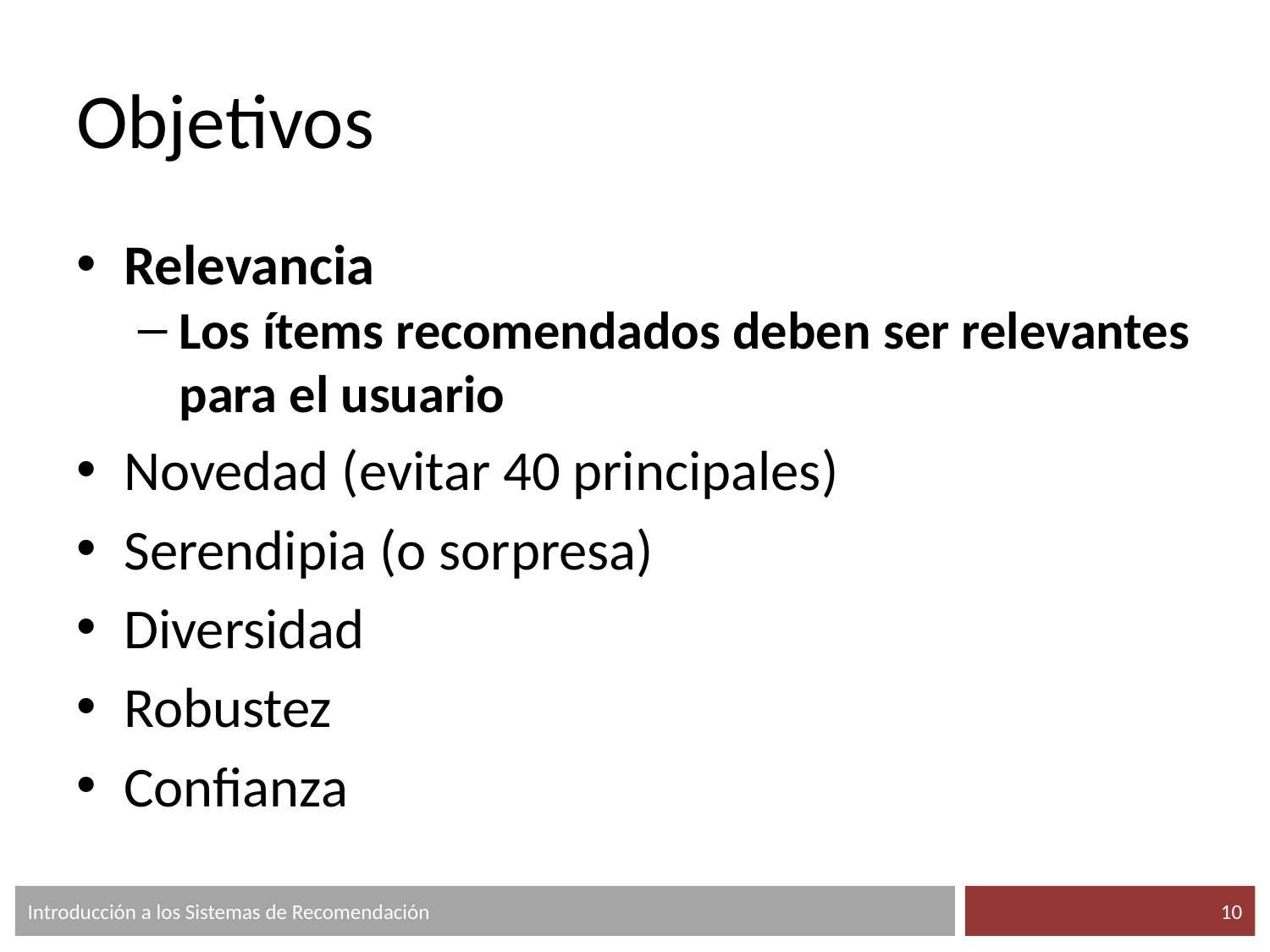

# Objetivos
Relevancia
Los ítems recomendados deben ser relevantes para el usuario
Novedad (evitar 40 principales)
Serendipia (o sorpresa)
Diversidad
Robustez
Confianza
Introducción a los Sistemas de Recomendación
10